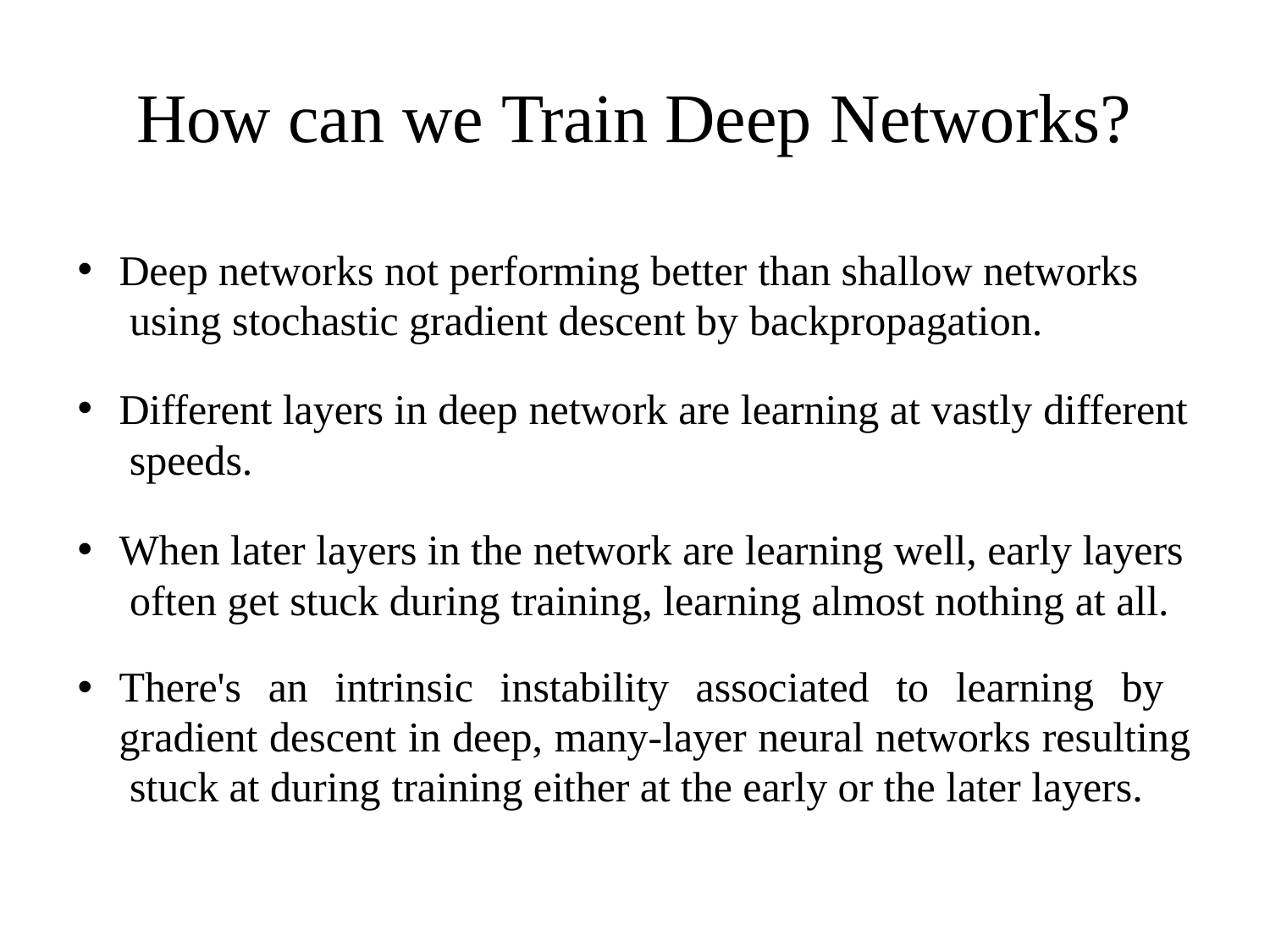

# How can we Train Deep Networks?
Deep networks not performing better than shallow networks  using stochastic gradient descent by backpropagation.
Different layers in deep network are learning at vastly different  speeds.
When later layers in the network are learning well, early layers  often get stuck during training, learning almost nothing at all.
There's an intrinsic instability associated to learning by  gradient descent in deep, many-layer neural networks resulting  stuck at during training either at the early or the later layers.